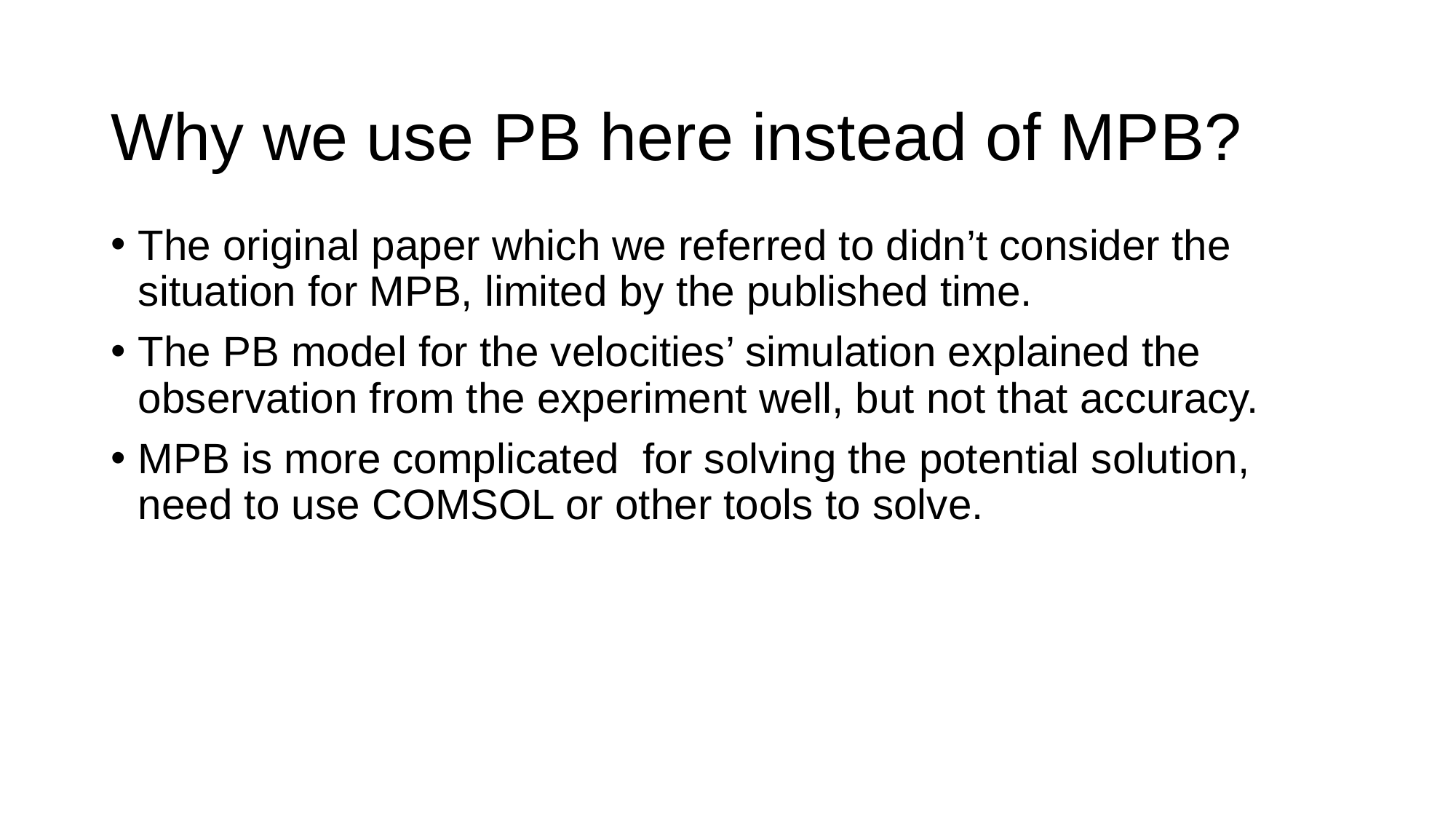

# Why we use PB here instead of MPB?
The original paper which we referred to didn’t consider the situation for MPB, limited by the published time.
The PB model for the velocities’ simulation explained the observation from the experiment well, but not that accuracy.
MPB is more complicated  for solving the potential solution, need to use COMSOL or other tools to solve.